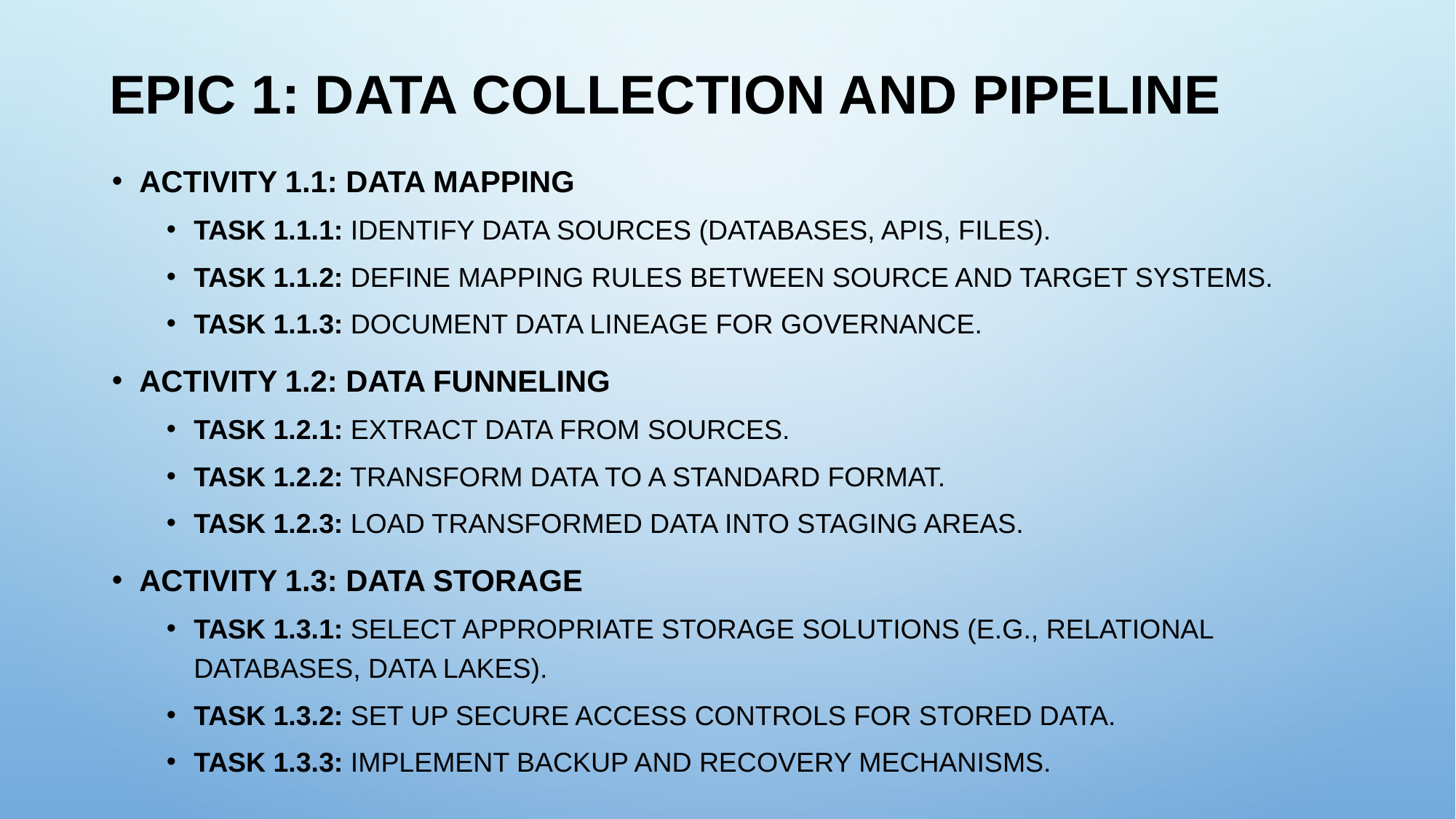

# Epic 1: Data Collection and Pipeline
Activity 1.1: Data Mapping
Task 1.1.1: Identify data sources (databases, APIs, files).
Task 1.1.2: Define mapping rules between source and target systems.
Task 1.1.3: Document data lineage for governance.
Activity 1.2: Data Funneling
Task 1.2.1: Extract data from sources.
Task 1.2.2: Transform data to a standard format.
Task 1.2.3: Load transformed data into staging areas.
Activity 1.3: Data Storage
Task 1.3.1: Select appropriate storage solutions (e.g., relational databases, data lakes).
Task 1.3.2: Set up secure access controls for stored data.
Task 1.3.3: Implement backup and recovery mechanisms.